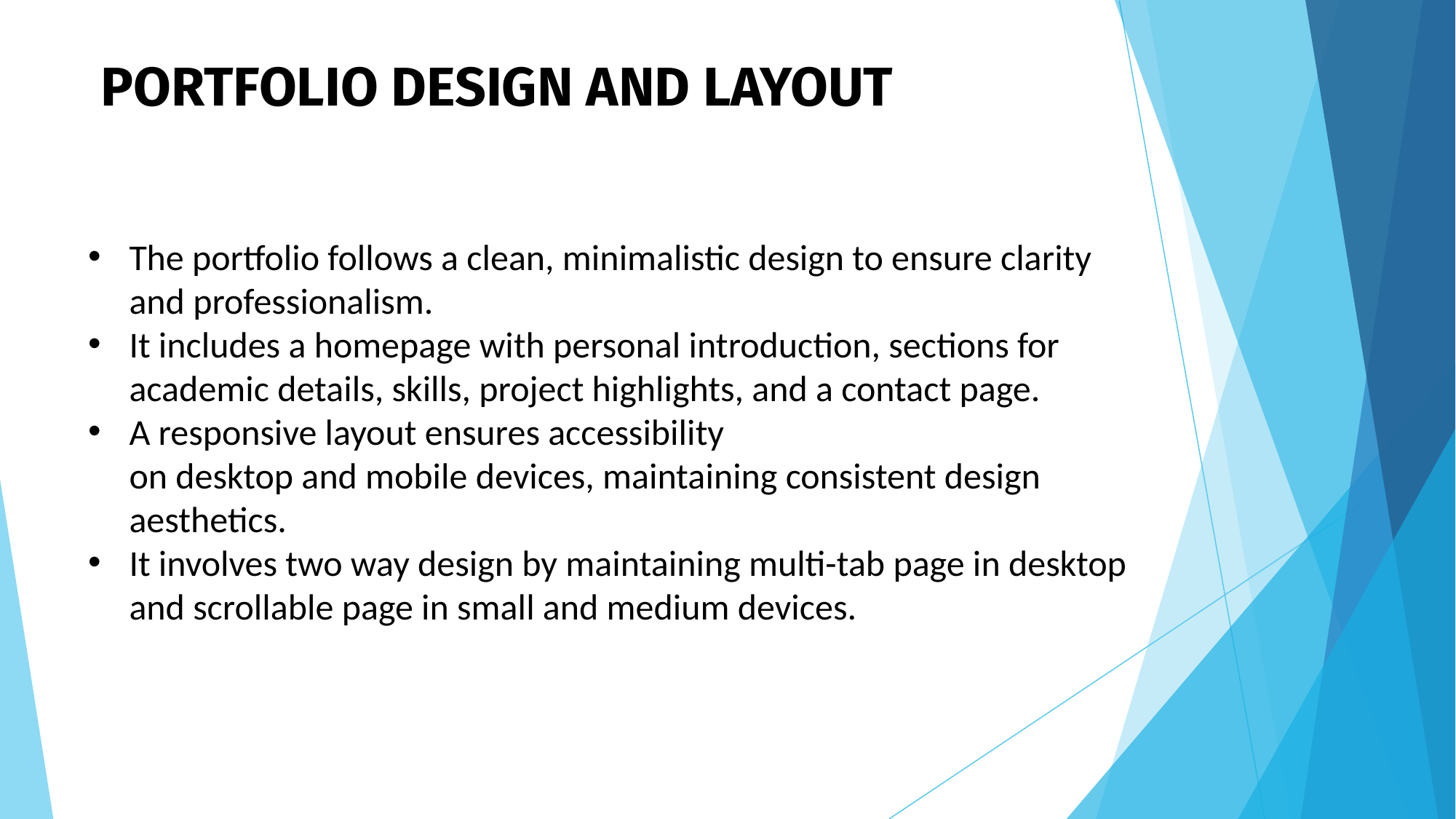

# PORTFOLIO DESIGN AND LAYOUT
The portfolio follows a clean, minimalistic design to ensure clarity and professionalism.
It includes a homepage with personal introduction, sections for academic details, skills, project highlights, and a contact page.
A responsive layout ensures accessibility
on desktop and mobile devices, maintaining consistent design aesthetics.
It involves two way design by maintaining multi-tab page in desktop and scrollable page in small and medium devices.